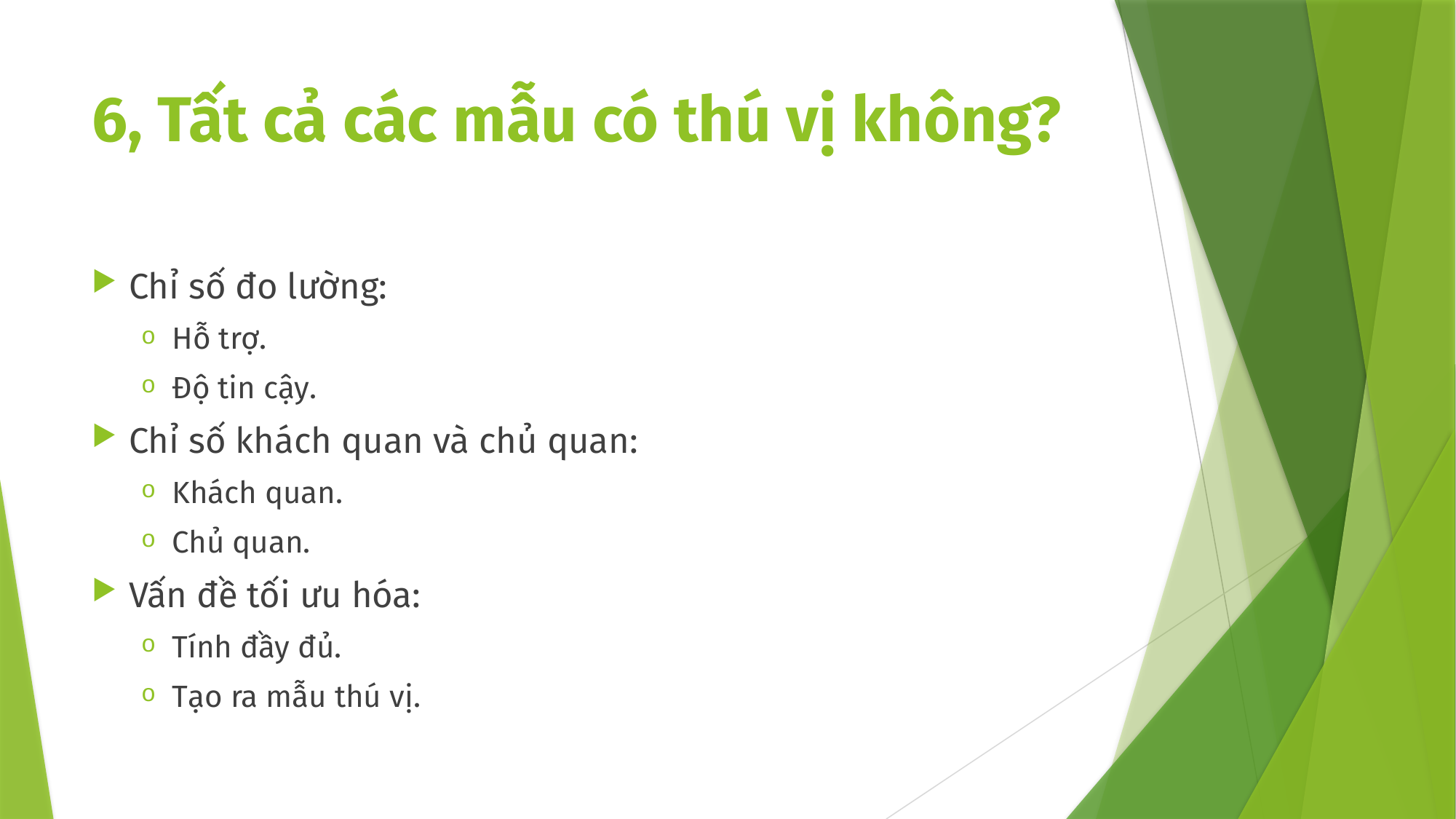

# 6, Tất cả các mẫu có thú vị không?
Chỉ số đo lường:
Hỗ trợ.
Độ tin cậy.
Chỉ số khách quan và chủ quan:
Khách quan.
Chủ quan.
Vấn đề tối ưu hóa:
Tính đầy đủ.
Tạo ra mẫu thú vị.